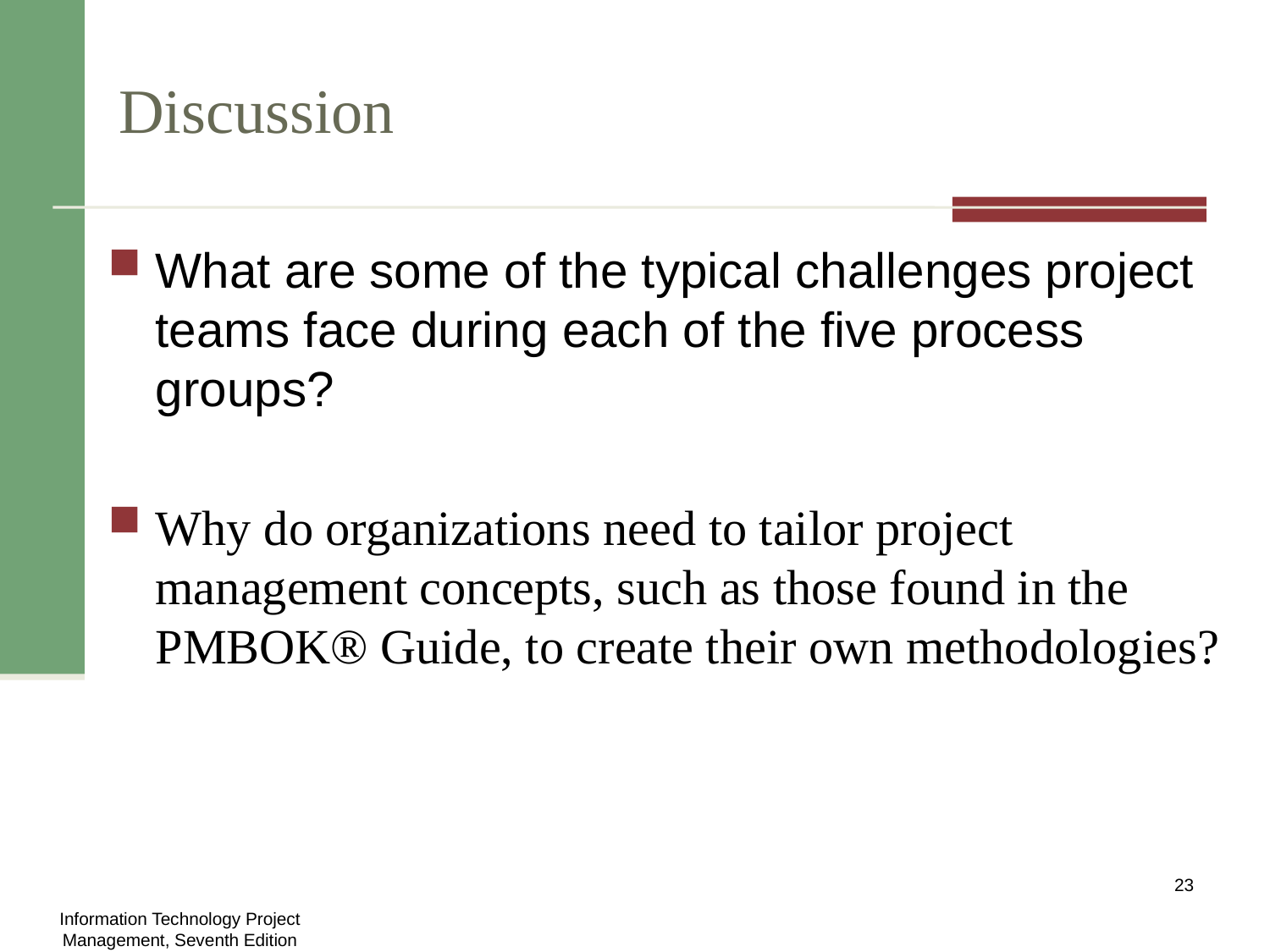

# Discussion
What are some of the typical challenges project teams face during each of the five process groups?

Why do organizations need to tailor project management concepts, such as those found in the PMBOK® Guide, to create their own methodologies?

23
Information Technology Project Management, Seventh Edition